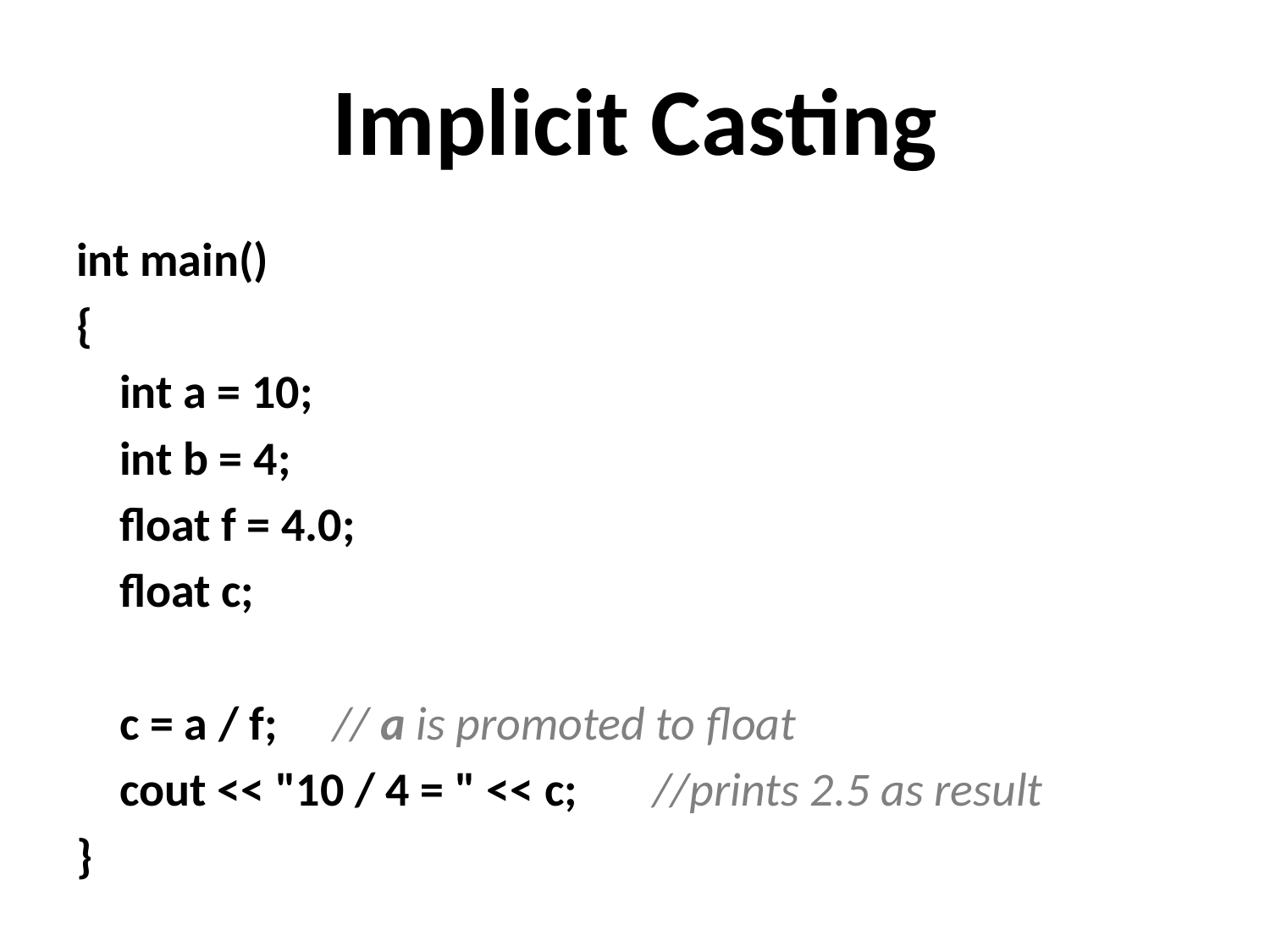

# Implicit Casting
int main()
{
	int a = 10;
	int b = 4;
	float f = 4.0;
	float c;

	c = a / f;			// a is promoted to float
	cout << "10 / 4 = " << c;	//prints 2.5 as result
}